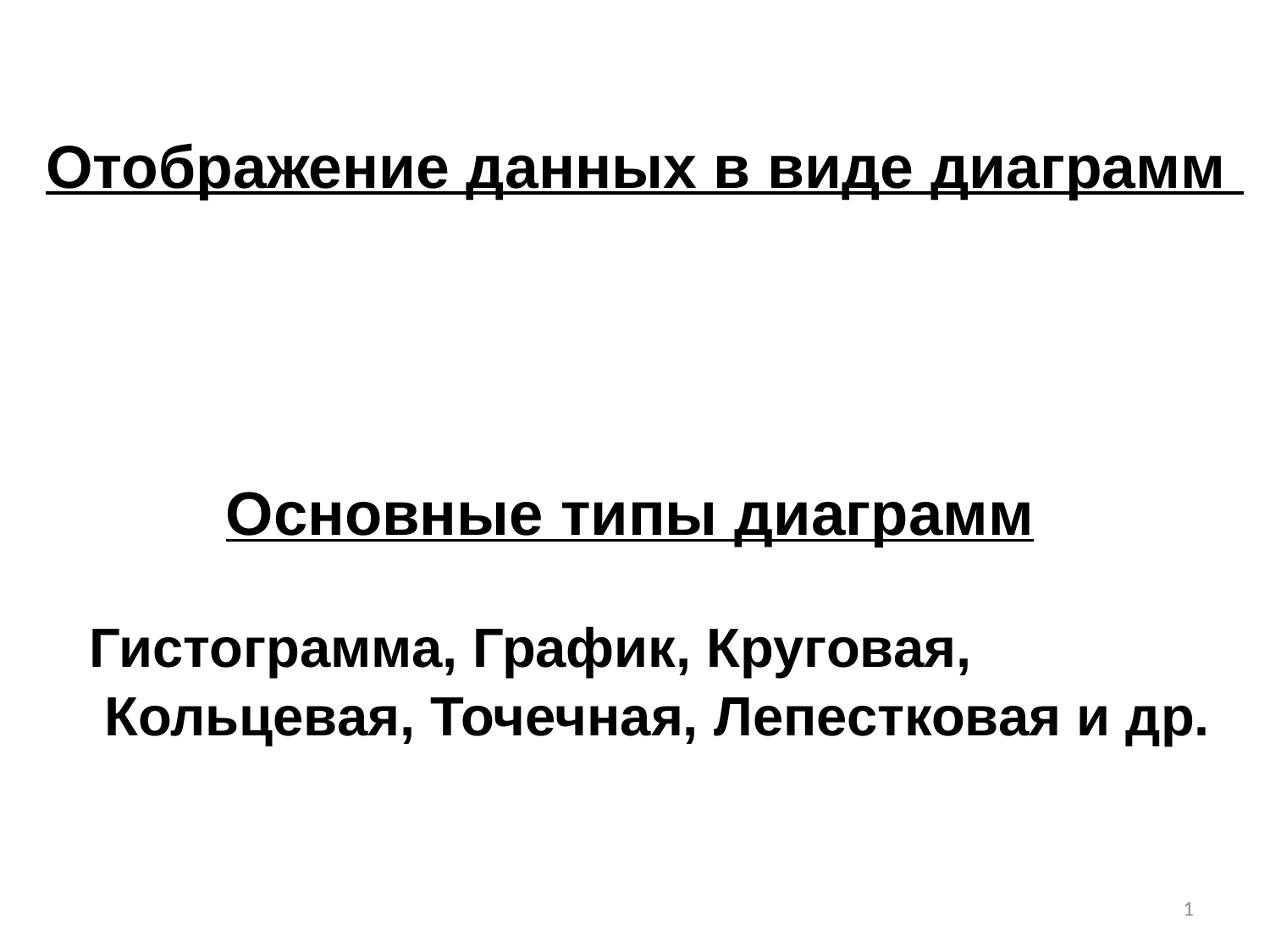

Отображение данных в виде диаграмм
Основные типы диаграмм

Гистограмма, График, Круговая,
 Кольцевая, Точечная, Лепестковая и др.

1